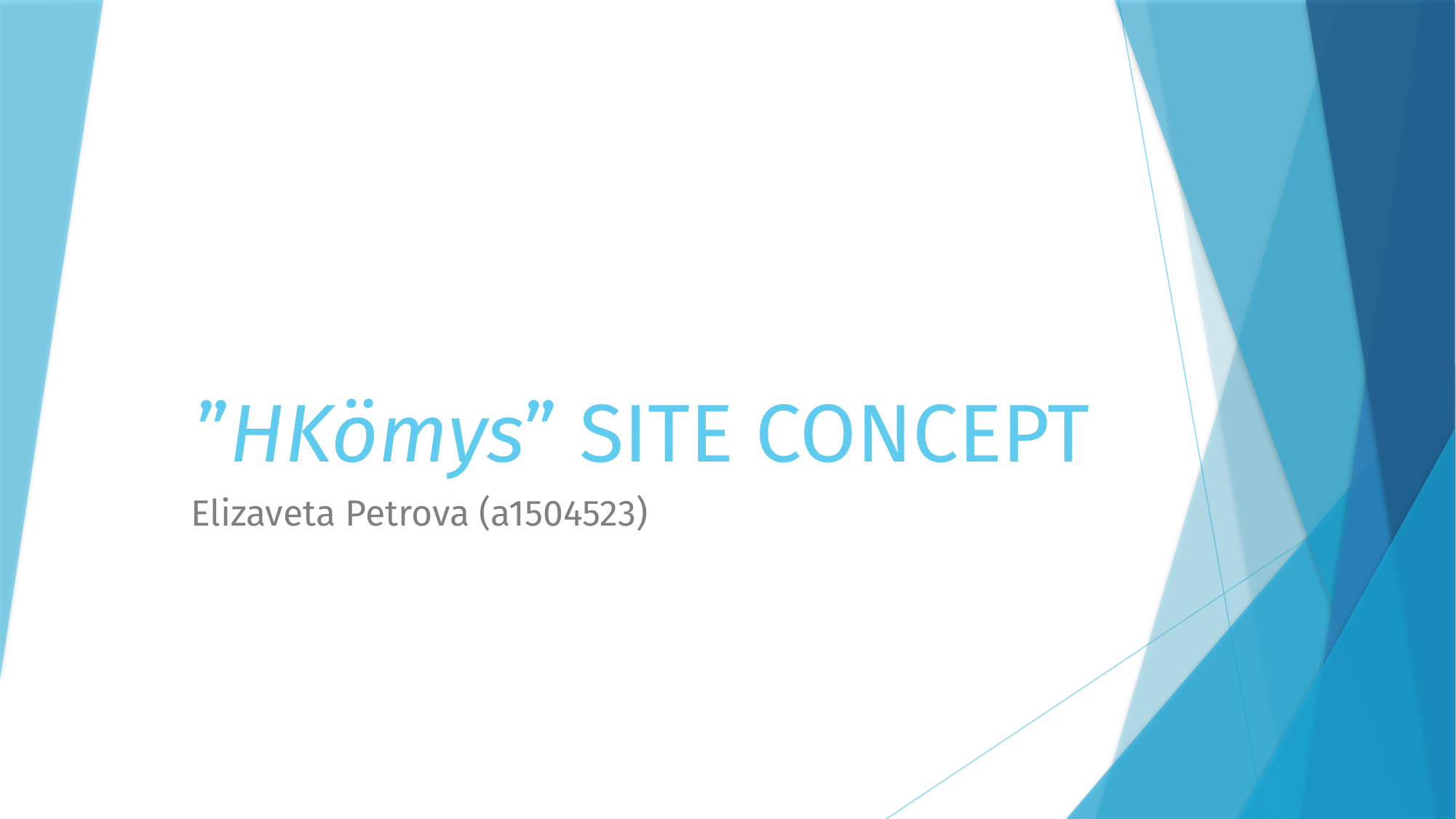

# ”HKömys” SITE CONCEPT
Elizaveta Petrova (a1504523)